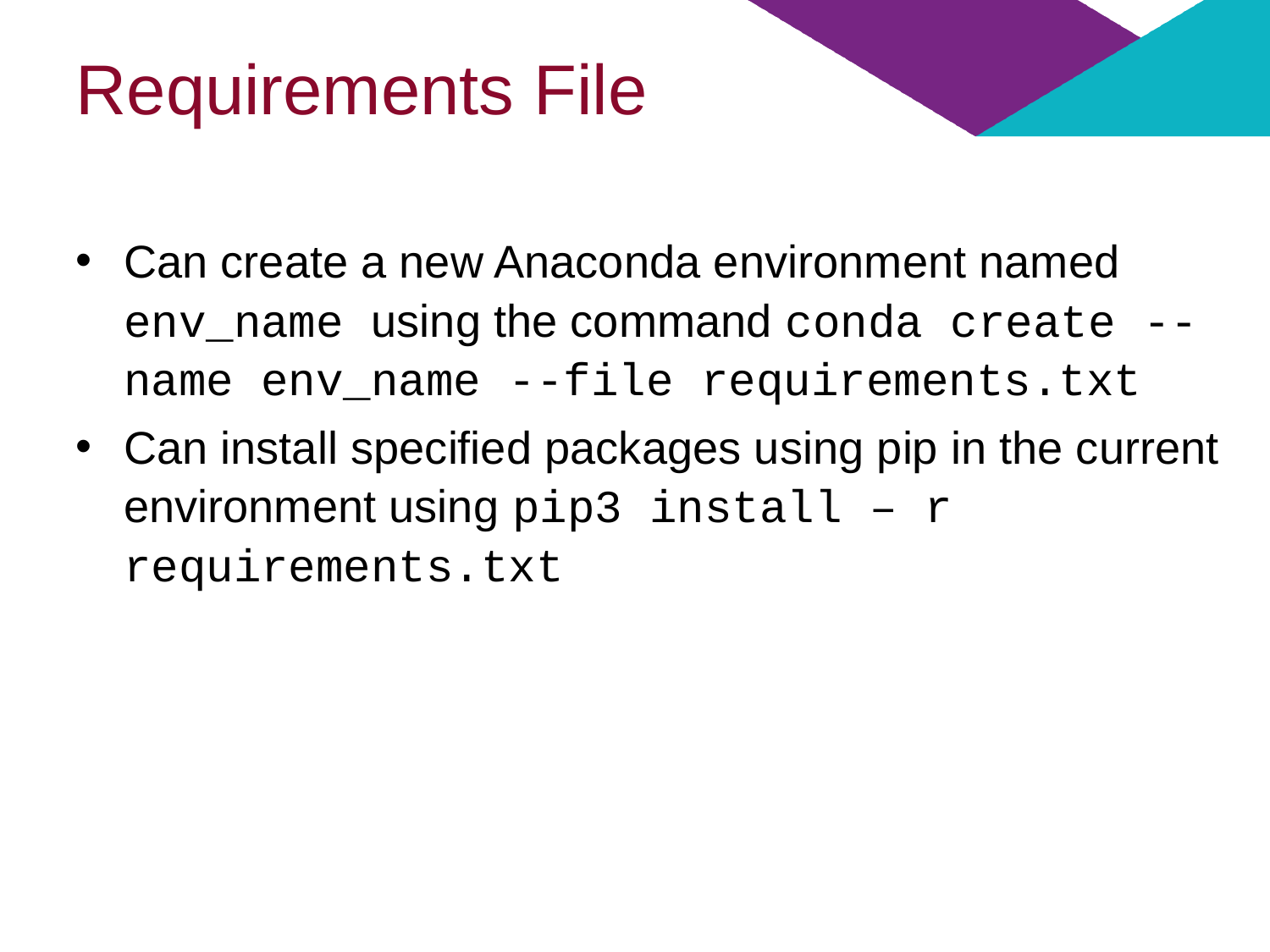

# Requirements File
Can create a new Anaconda environment named env_name using the command conda create --name env_name --file requirements.txt
Can install specified packages using pip in the current environment using pip3 install – r requirements.txt